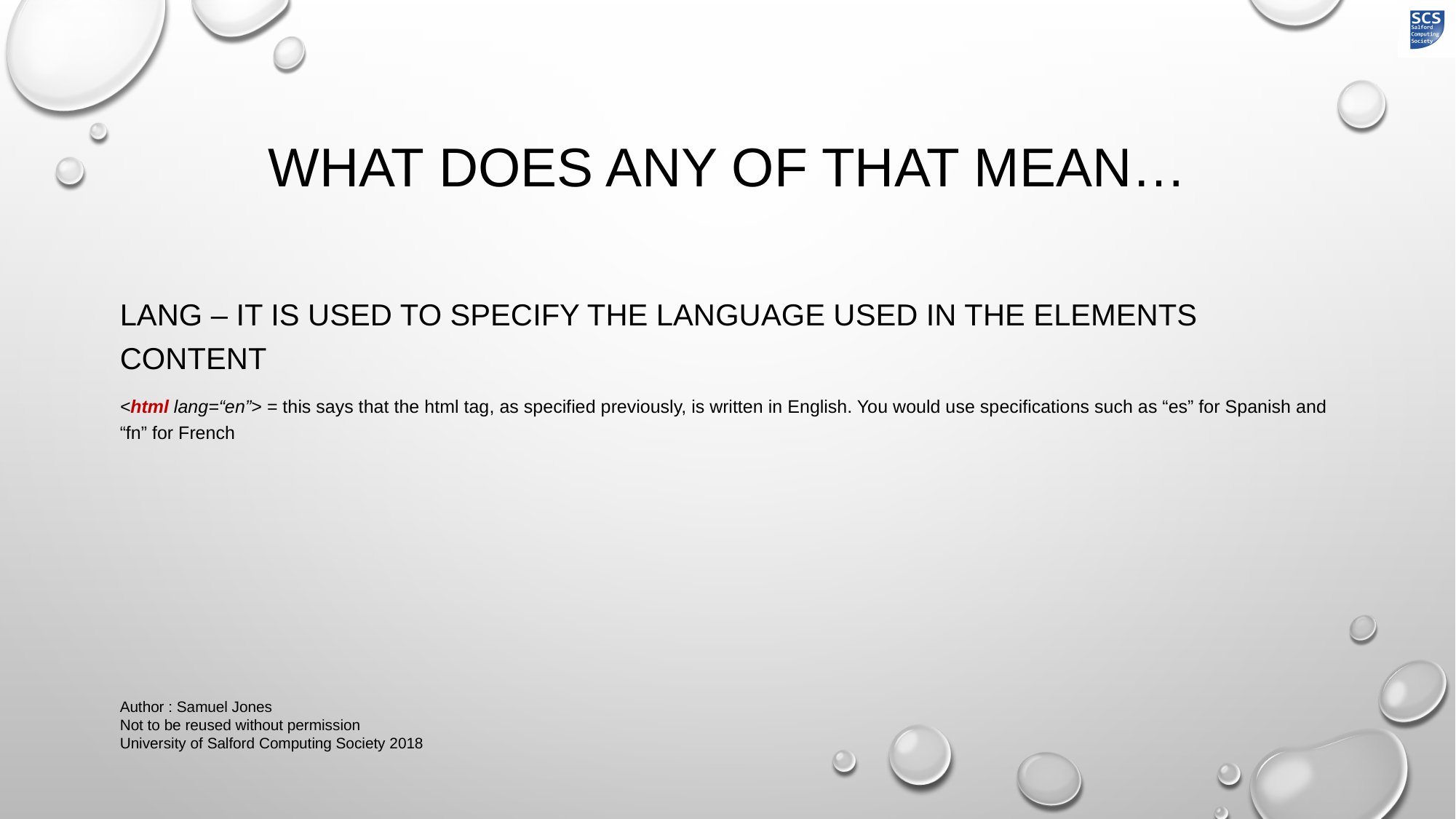

# What does any of that mean…
Lang – it is used to specify the language used in the elements content
<html lang=“en”> = this says that the html tag, as specified previously, is written in English. You would use specifications such as “es” for Spanish and “fn” for French
Author : Samuel Jones
Not to be reused without permission
University of Salford Computing Society 2018